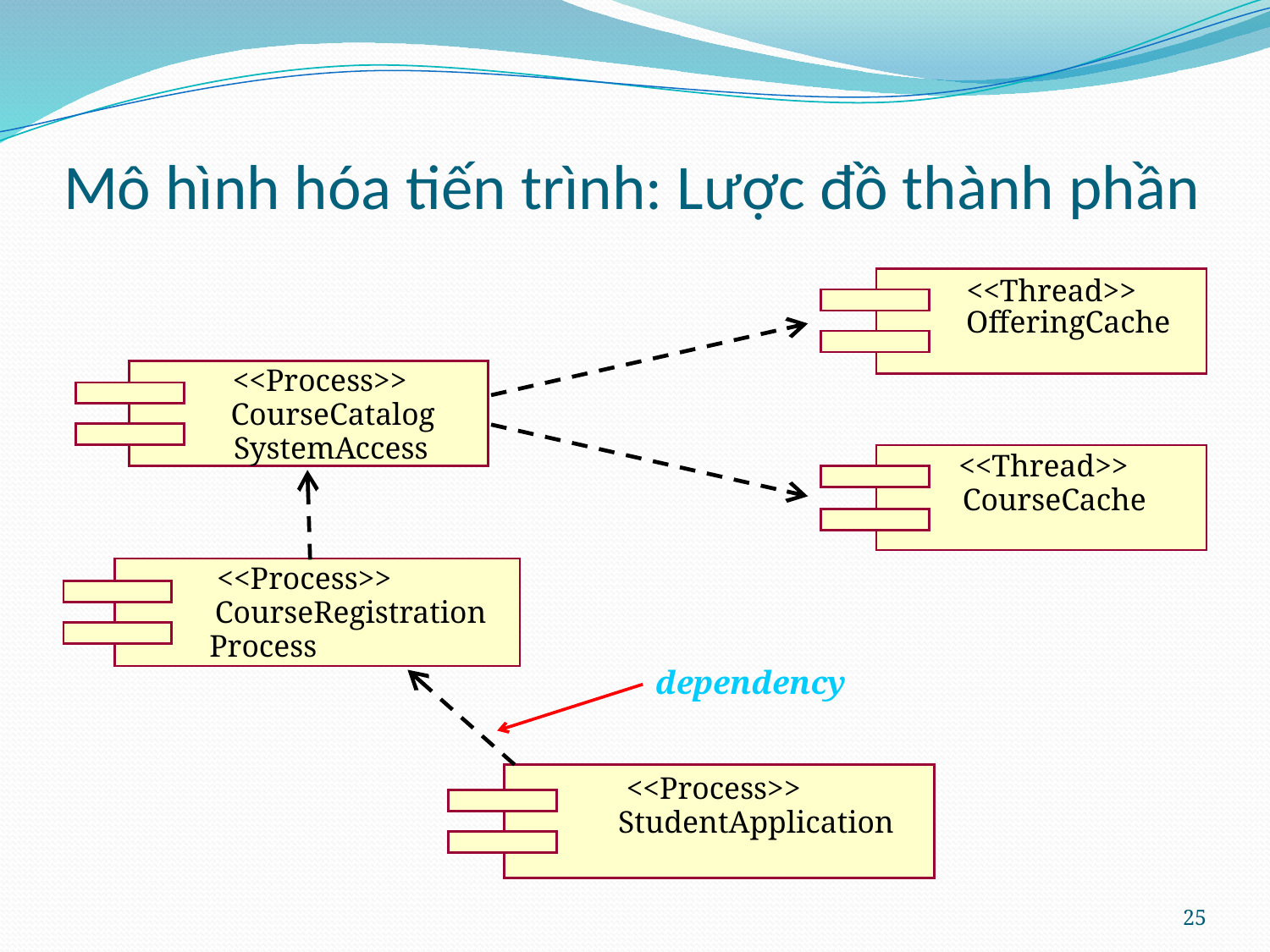

# Mô hình hóa tiến trình: Lược đồ thành phần

<<Thread>>

OfferingCache

<<Process>>

CourseCatalog

SystemAccess

<<Thread>>

CourseCache

<<Process>>

CourseRegistration

Process
dependency

<<Process>>

StudentApplication

25